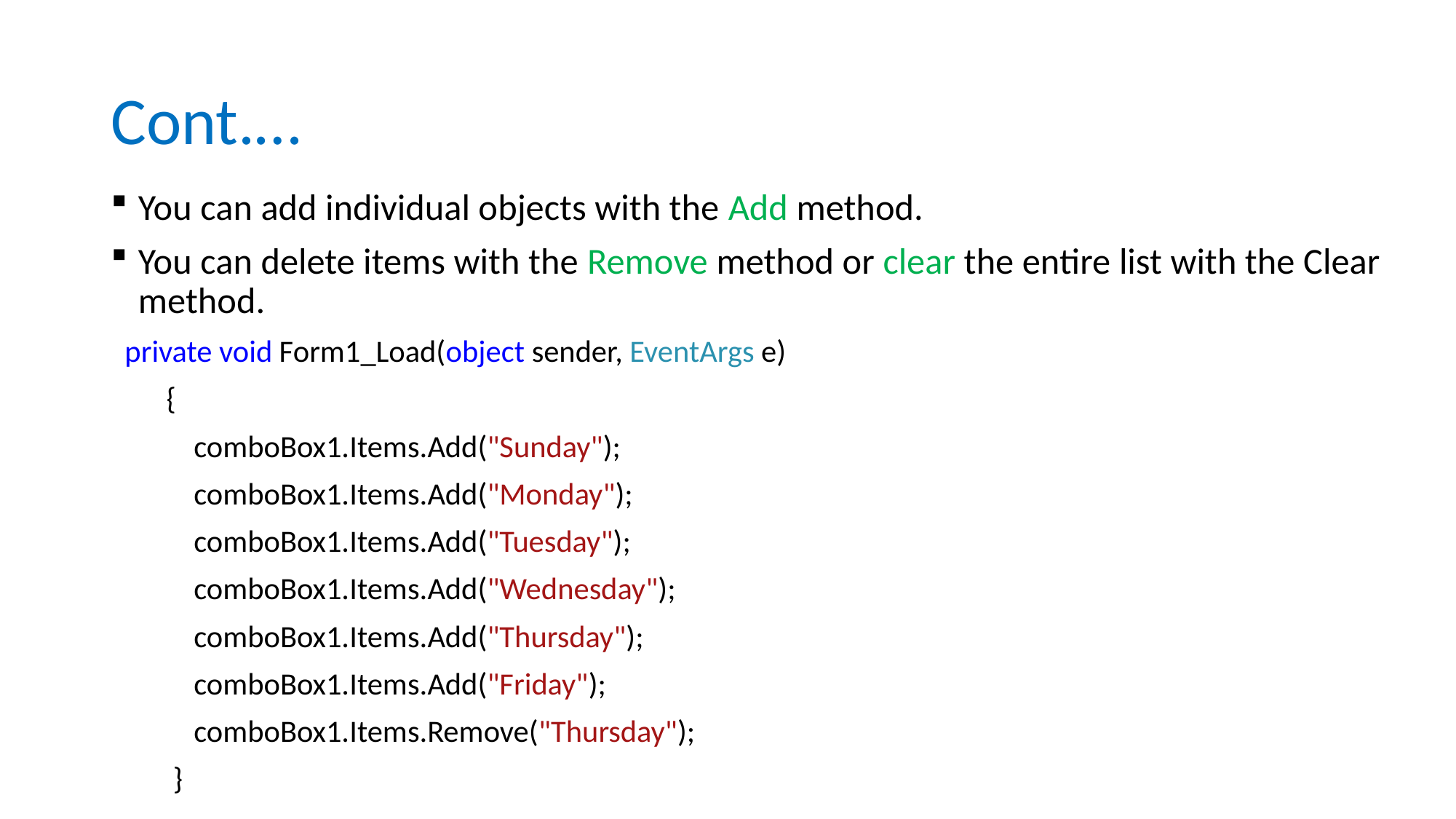

# Cont.…
You can add individual objects with the Add method.
You can delete items with the Remove method or clear the entire list with the Clear method.
  private void Form1_Load(object sender, EventArgs e)
        {
            comboBox1.Items.Add("Sunday");
            comboBox1.Items.Add("Monday");
            comboBox1.Items.Add("Tuesday");
            comboBox1.Items.Add("Wednesday");
            comboBox1.Items.Add("Thursday");
            comboBox1.Items.Add("Friday");
            comboBox1.Items.Remove("Thursday");
         }